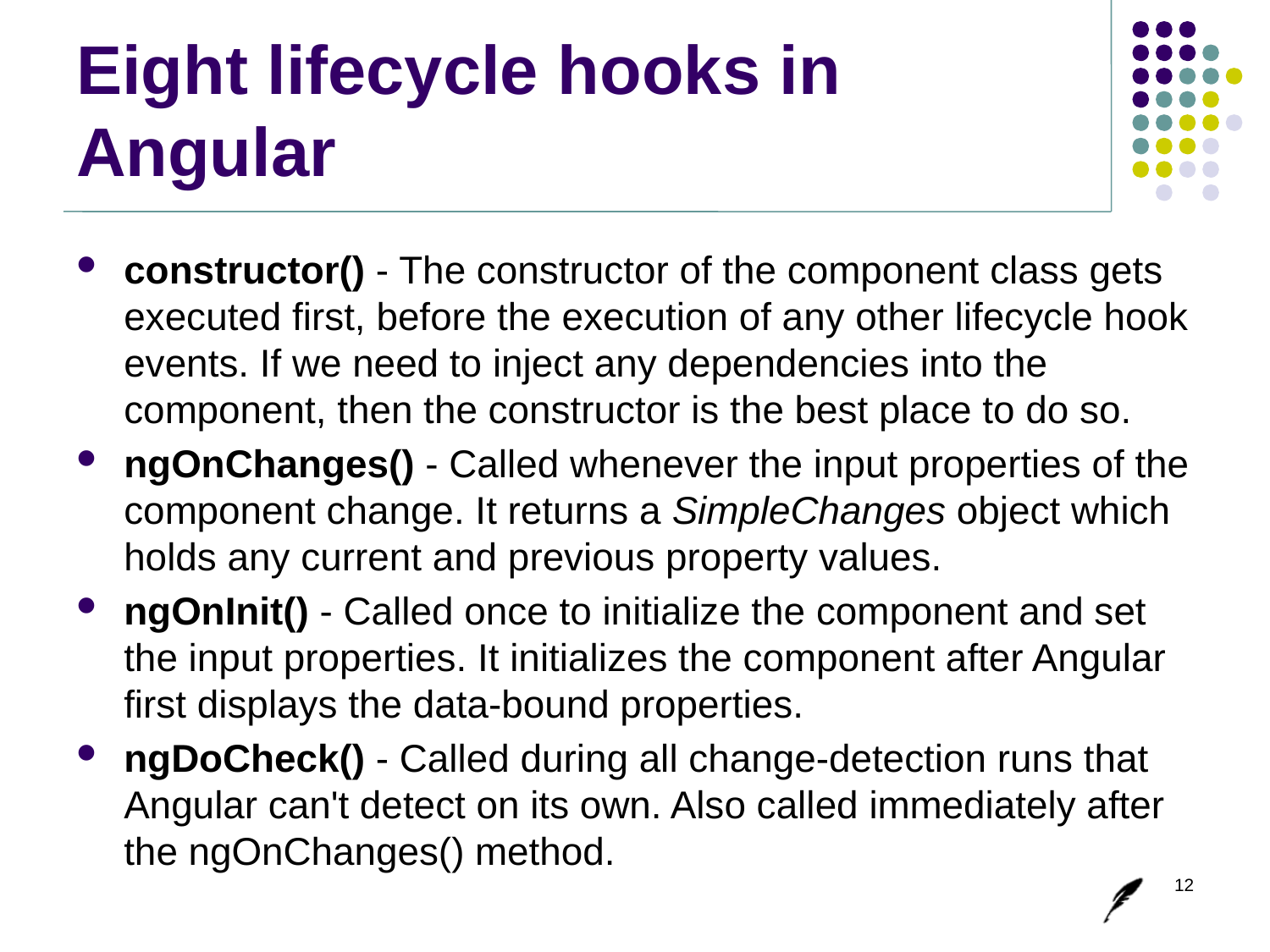

# Eight lifecycle hooks in Angular
constructor() - The constructor of the component class gets executed first, before the execution of any other lifecycle hook events. If we need to inject any dependencies into the component, then the constructor is the best place to do so.
ngOnChanges() - Called whenever the input properties of the component change. It returns a SimpleChanges object which holds any current and previous property values.
ngOnInit() - Called once to initialize the component and set the input properties. It initializes the component after Angular first displays the data-bound properties.
ngDoCheck() - Called during all change-detection runs that Angular can't detect on its own. Also called immediately after the ngOnChanges() method.

12